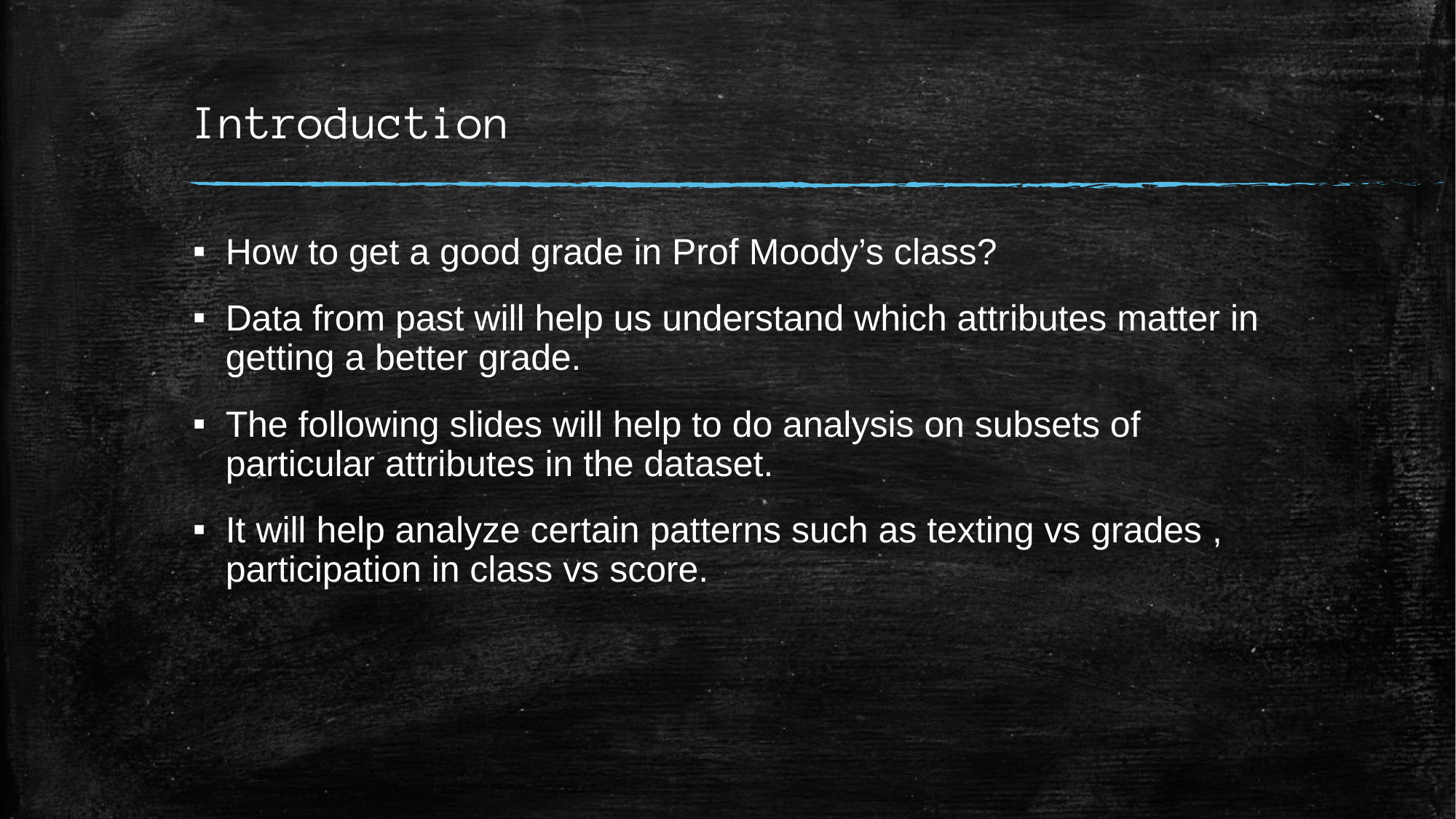

# Introduction
How to get a good grade in Prof Moody’s class?
Data from past will help us understand which attributes matter in getting a better grade.
The following slides will help to do analysis on subsets of particular attributes in the dataset.
It will help analyze certain patterns such as texting vs grades , participation in class vs score.